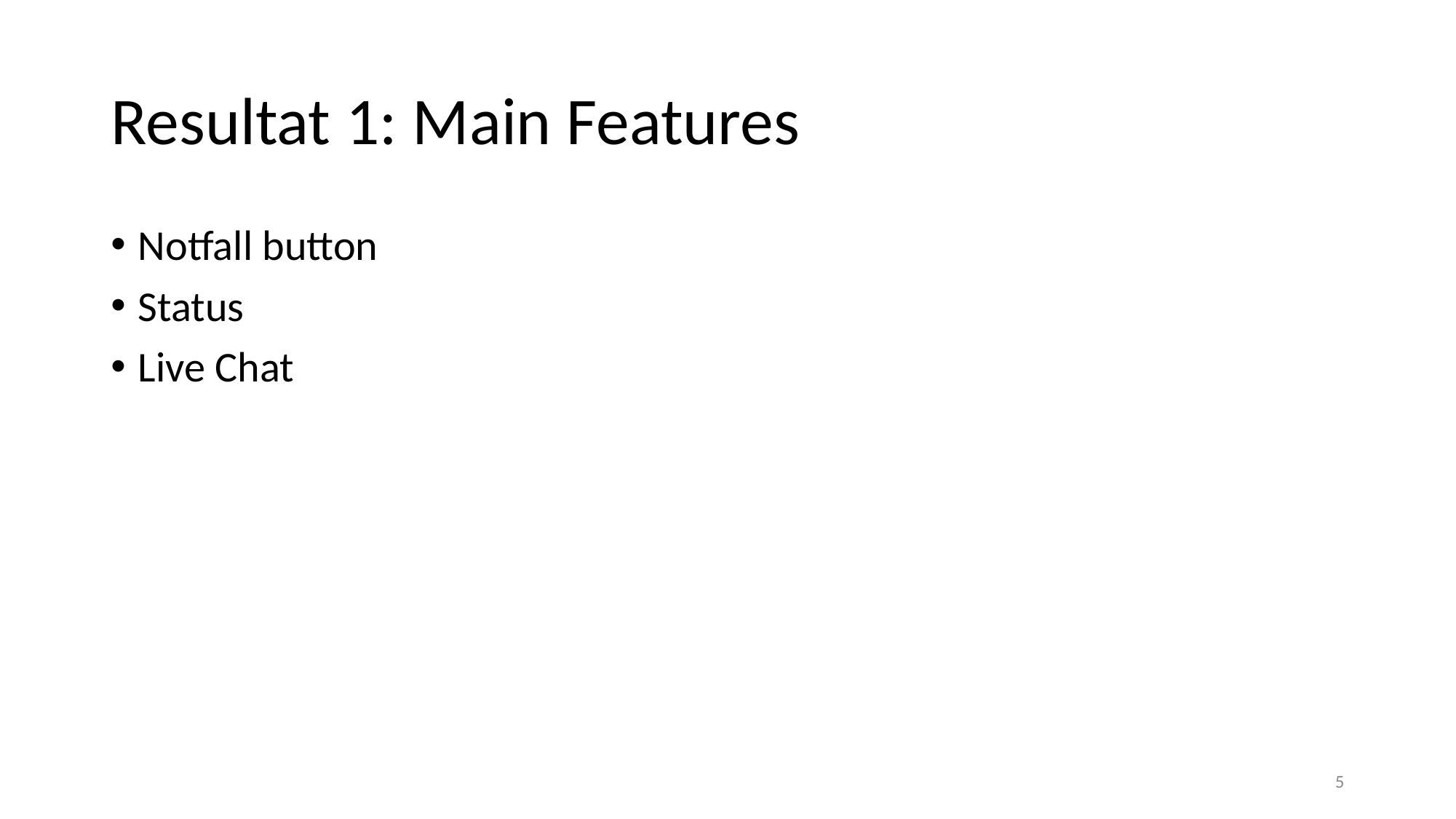

# Resultat 1: Main Features
Notfall button
Status
Live Chat

5